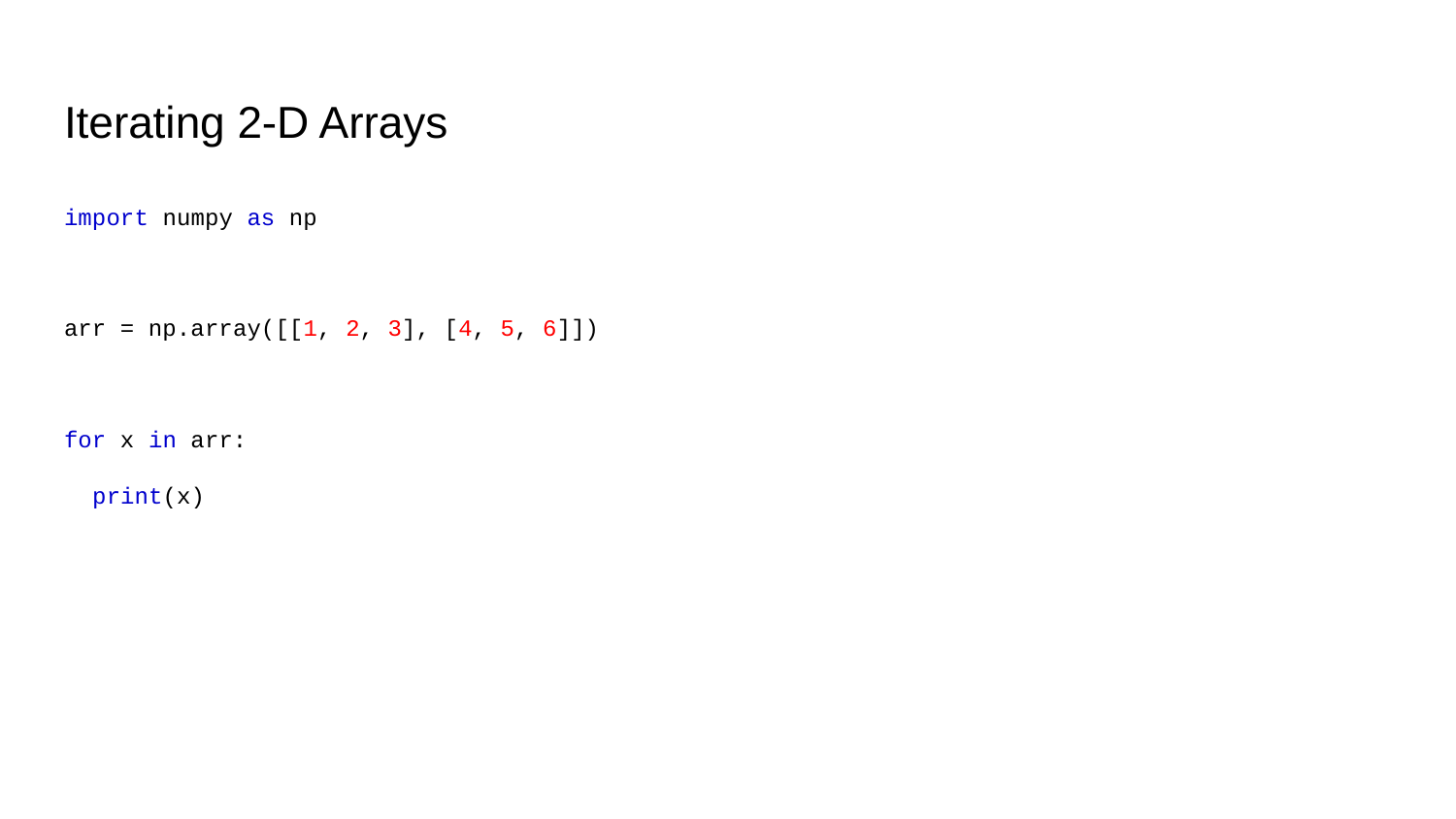

# Iterating 2-D Arrays

import numpy as np

arr = np.array([[1, 2, 3], [4, 5, 6]])

for x in arr:
  print(x)